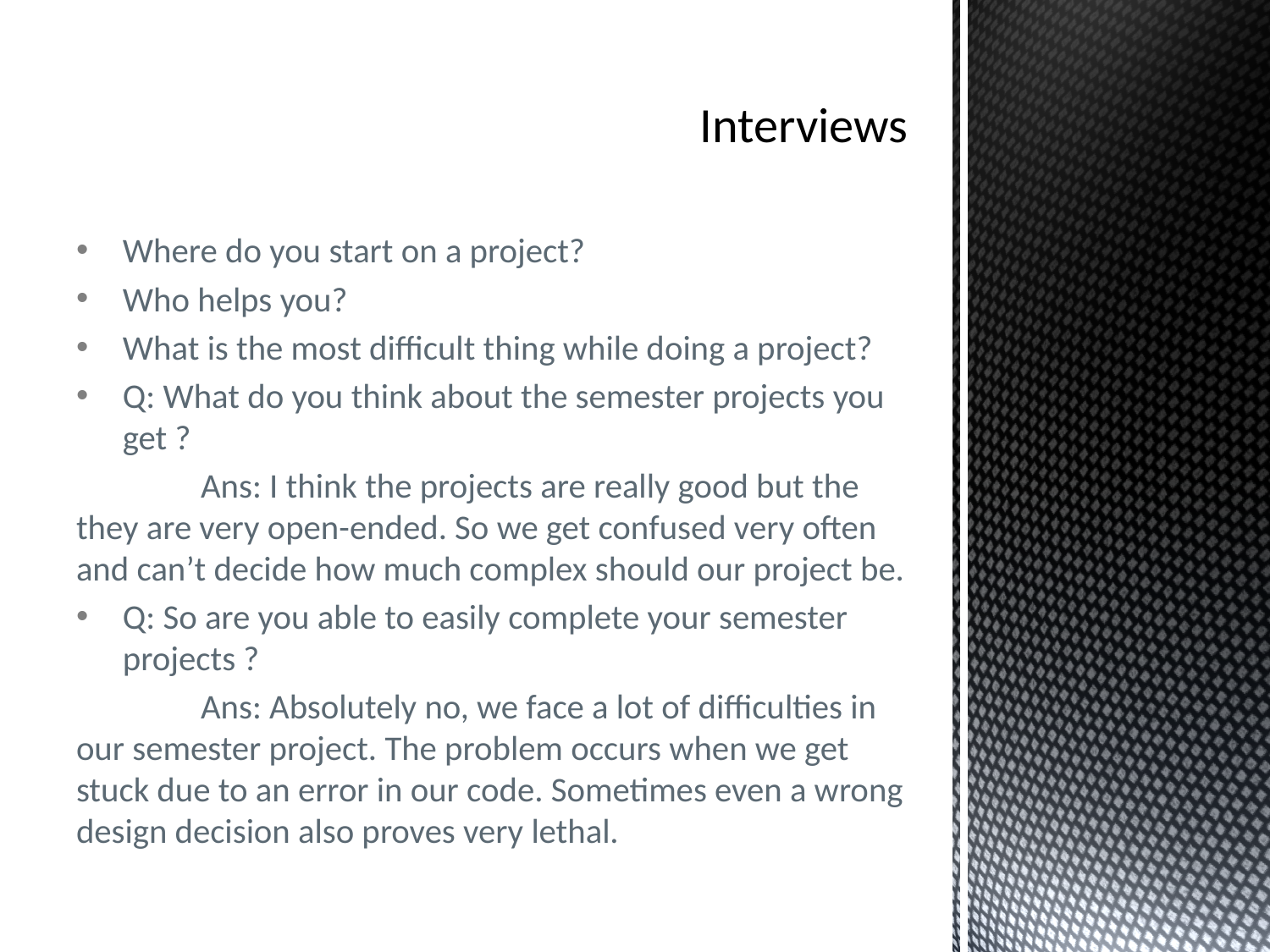

# Interviews
Where do you start on a project?
Who helps you?
What is the most difficult thing while doing a project?
Q: What do you think about the semester projects you get ?
	Ans: I think the projects are really good but the they are very open-ended. So we get confused very often and can’t decide how much complex should our project be.
Q: So are you able to easily complete your semester projects ?
	Ans: Absolutely no, we face a lot of difficulties in our semester project. The problem occurs when we get stuck due to an error in our code. Sometimes even a wrong design decision also proves very lethal.